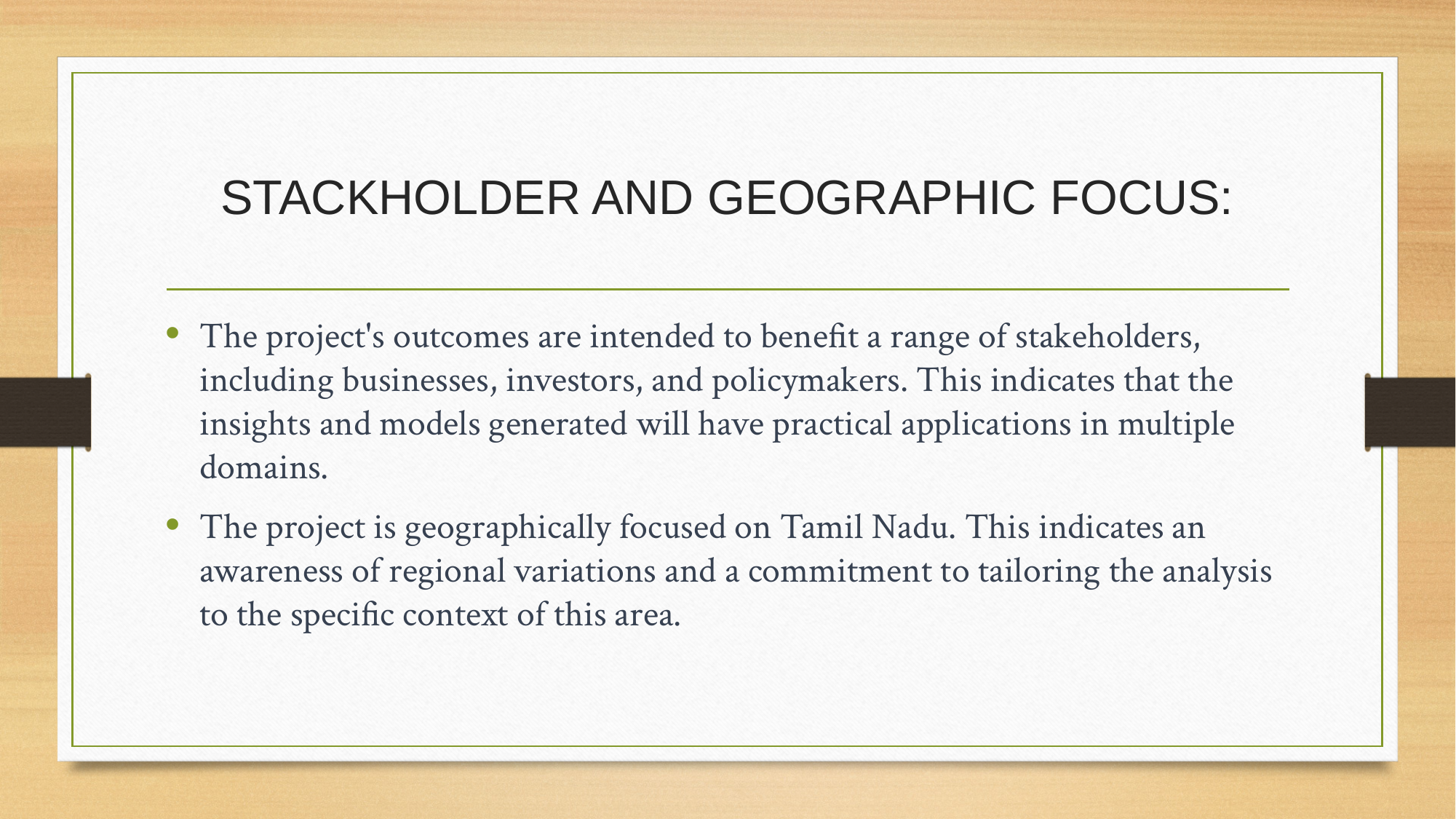

# STACKHOLDER AND GEOGRAPHIC FOCUS:
The project's outcomes are intended to benefit a range of stakeholders, including businesses, investors, and policymakers. This indicates that the insights and models generated will have practical applications in multiple domains.
The project is geographically focused on Tamil Nadu. This indicates an awareness of regional variations and a commitment to tailoring the analysis to the specific context of this area.